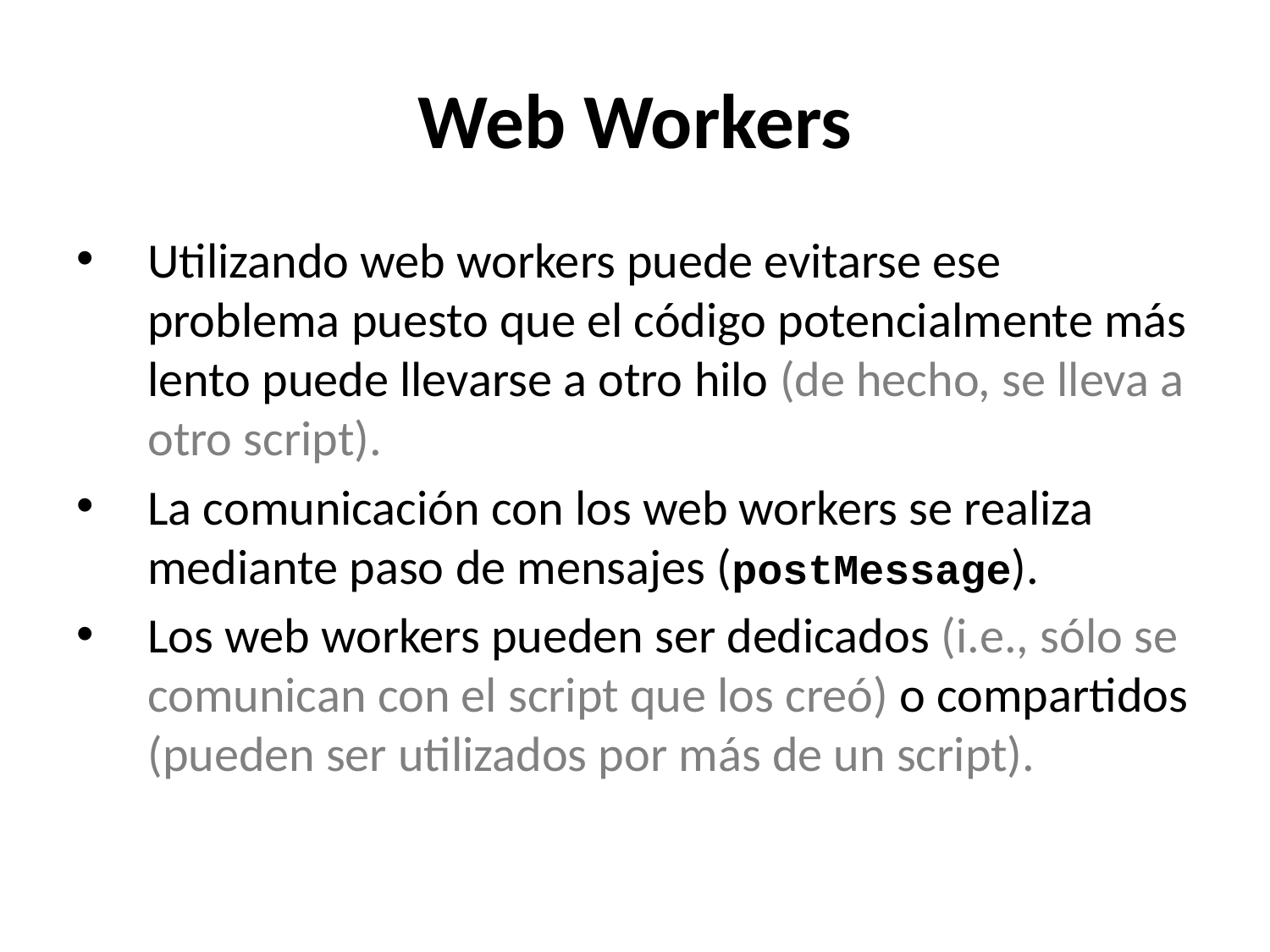

# Web Workers
Utilizando web workers puede evitarse ese problema puesto que el código potencialmente más lento puede llevarse a otro hilo (de hecho, se lleva a otro script).
La comunicación con los web workers se realiza mediante paso de mensajes (postMessage).
Los web workers pueden ser dedicados (i.e., sólo se comunican con el script que los creó) o compartidos (pueden ser utilizados por más de un script).